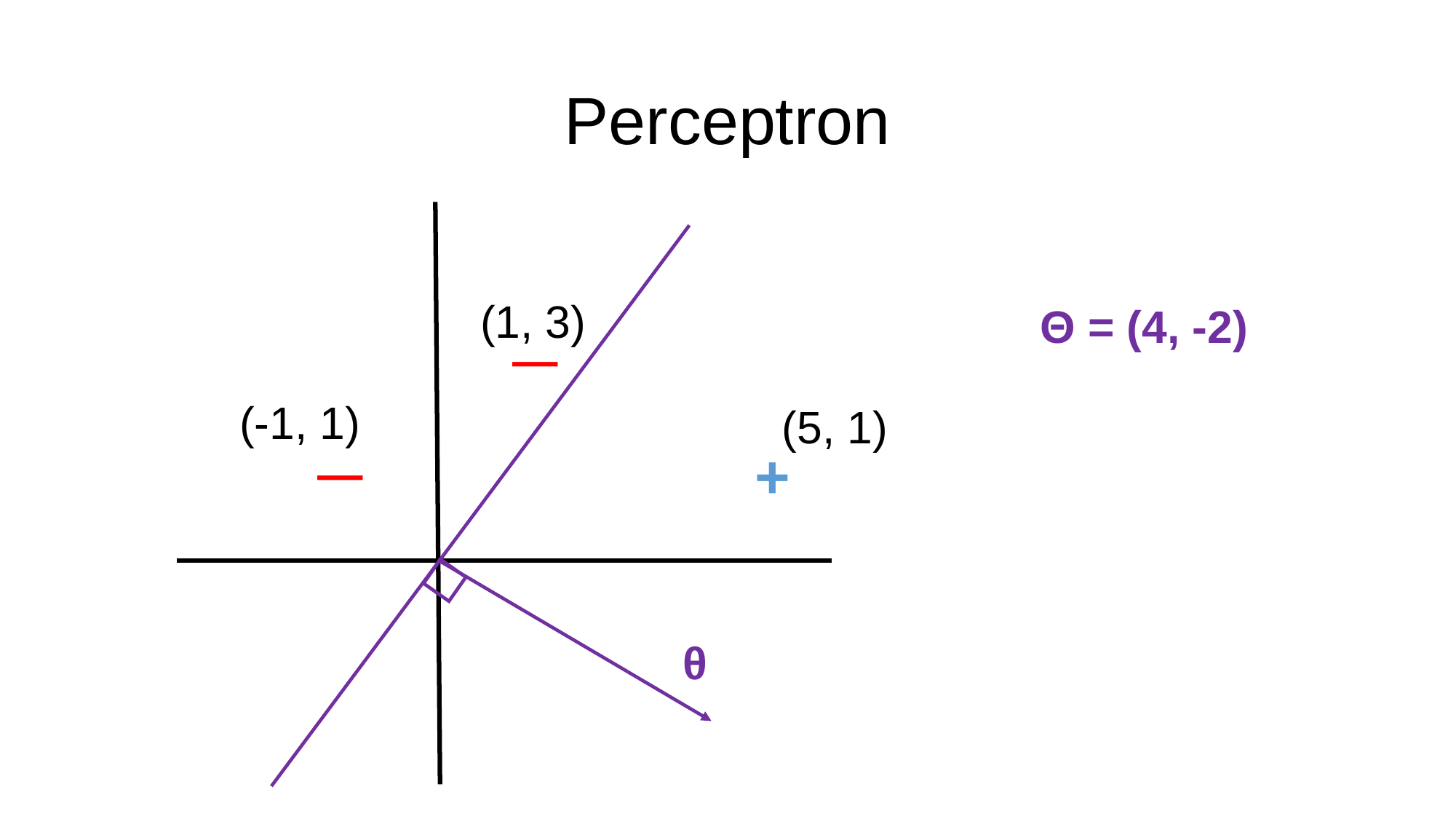

# Perceptron
(1, 3)
Θ = (4, -2)
—
(-1, 1)
(5, 1)
+
—

θ